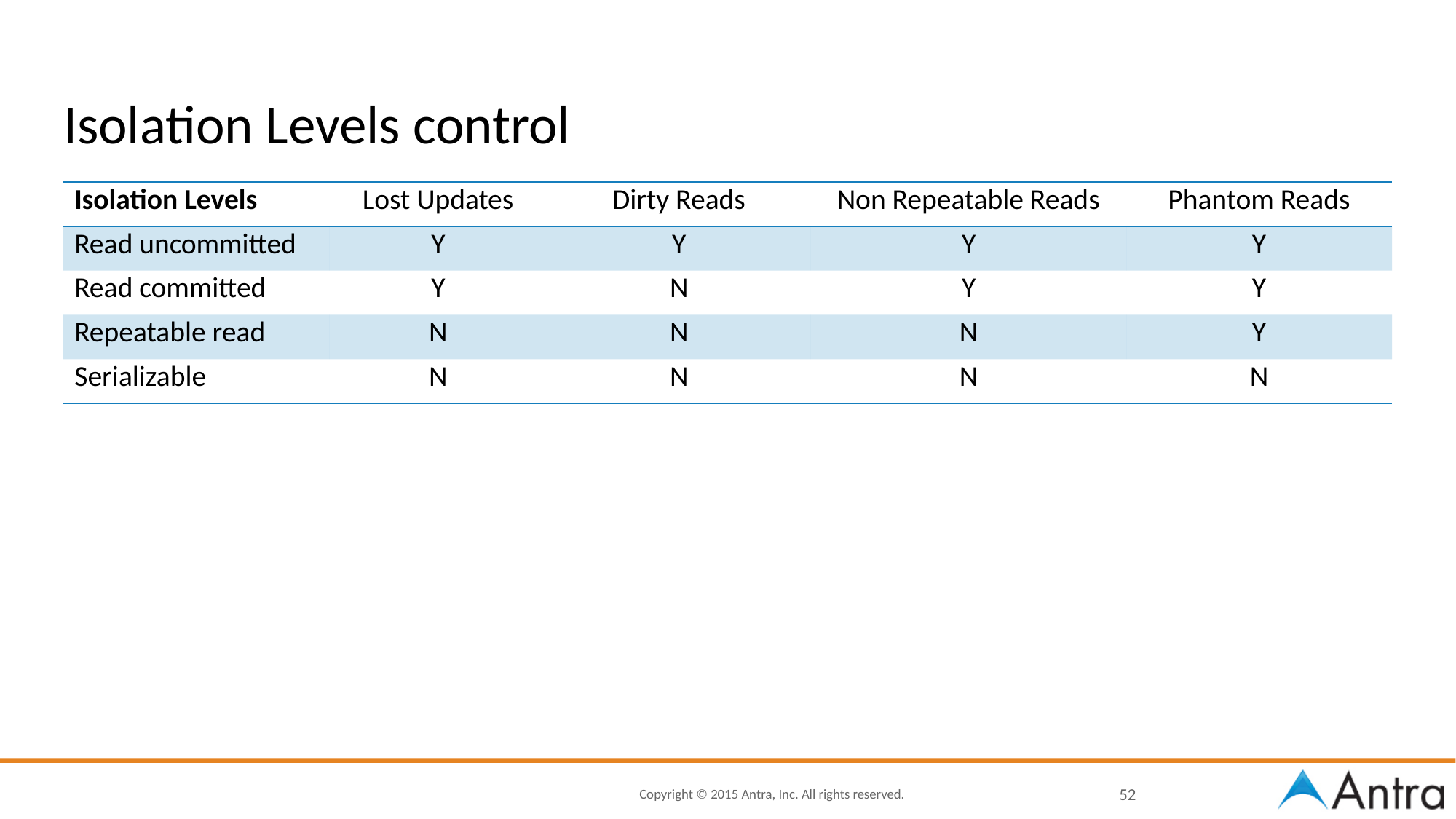

# Isolation Levels control
| Isolation Levels | Lost Updates | Dirty Reads | Non Repeatable Reads | Phantom Reads |
| --- | --- | --- | --- | --- |
| Read uncommitted | Y | Y | Y | Y |
| Read committed | Y | N | Y | Y |
| Repeatable read | N | N | N | Y |
| Serializable | N | N | N | N |
52